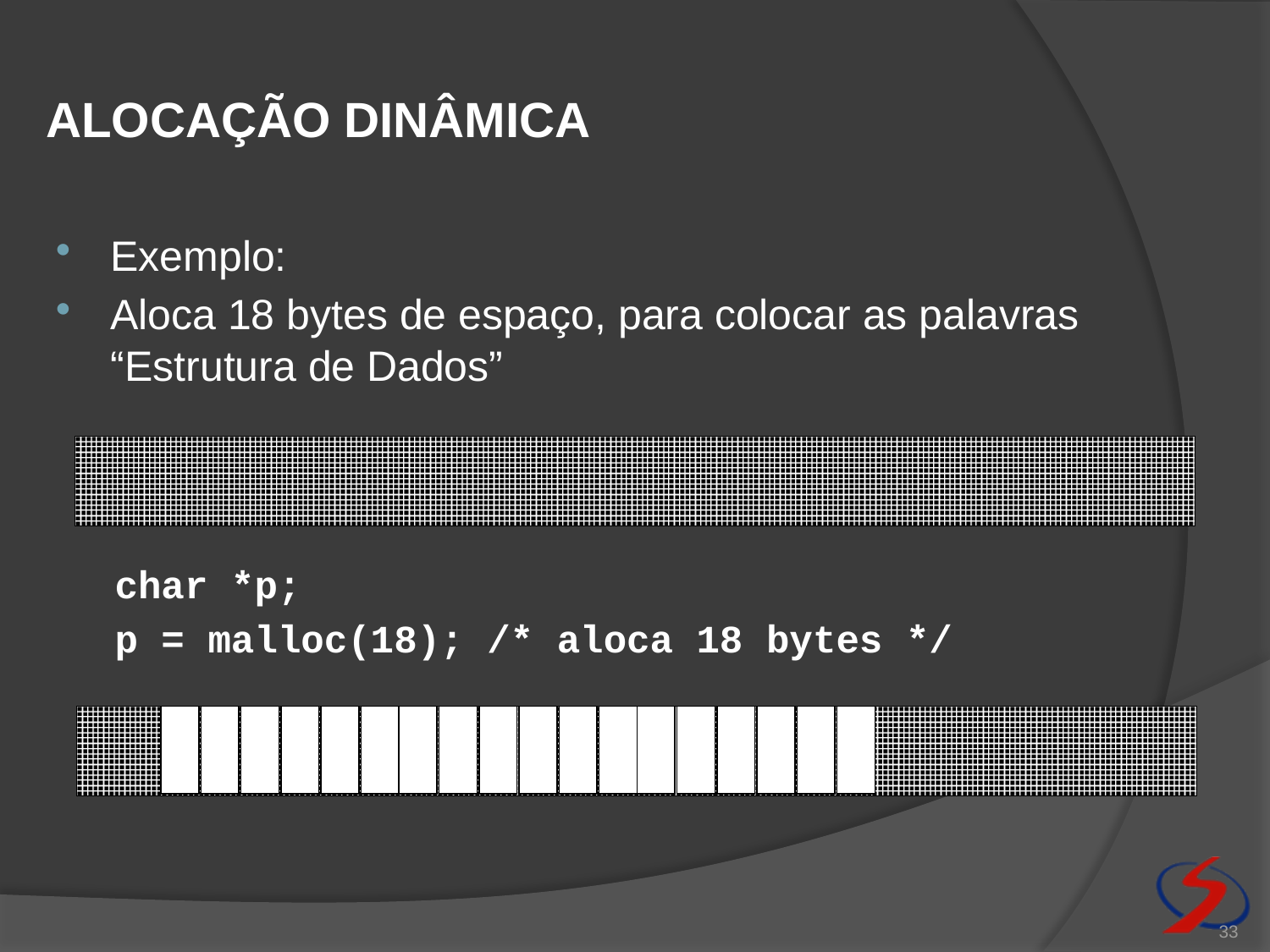

# Alocação dinâmica
Exemplo:
Aloca 18 bytes de espaço, para colocar as palavras “Estrutura de Dados”

char *p;
p = malloc(18); /* aloca 18 bytes */

33